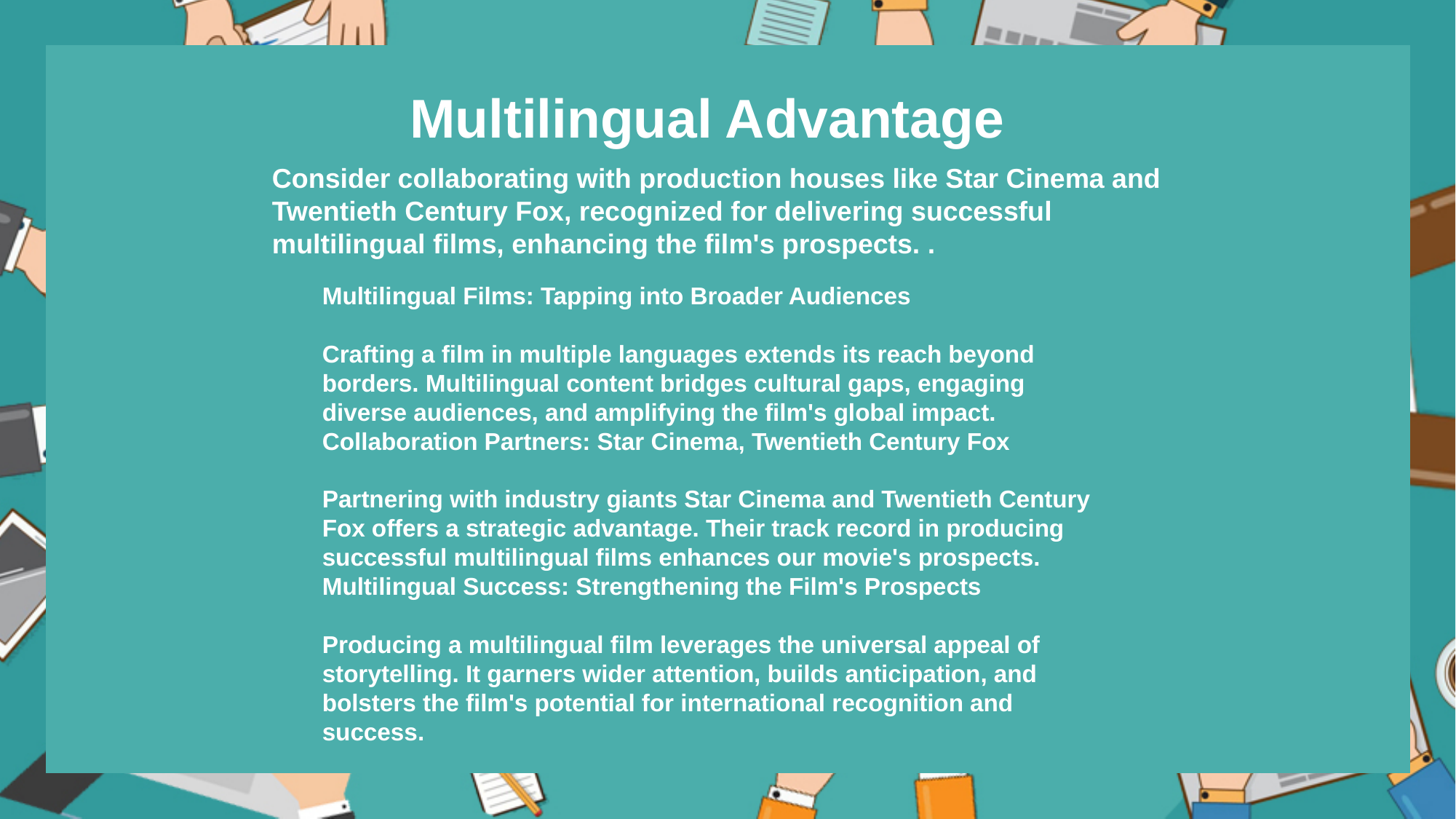

Multilingual Advantage

Consider collaborating with production houses like Star Cinema and Twentieth Century Fox, recognized for delivering successful multilingual films, enhancing the film's prospects. .

Multilingual Films: Tapping into Broader Audiences

Crafting a film in multiple languages extends its reach beyond borders. Multilingual content bridges cultural gaps, engaging diverse audiences, and amplifying the film's global impact.
Collaboration Partners: Star Cinema, Twentieth Century Fox

Partnering with industry giants Star Cinema and Twentieth Century Fox offers a strategic advantage. Their track record in producing successful multilingual films enhances our movie's prospects.
Multilingual Success: Strengthening the Film's Prospects

Producing a multilingual film leverages the universal appeal of storytelling. It garners wider attention, builds anticipation, and bolsters the film's potential for international recognition and success.